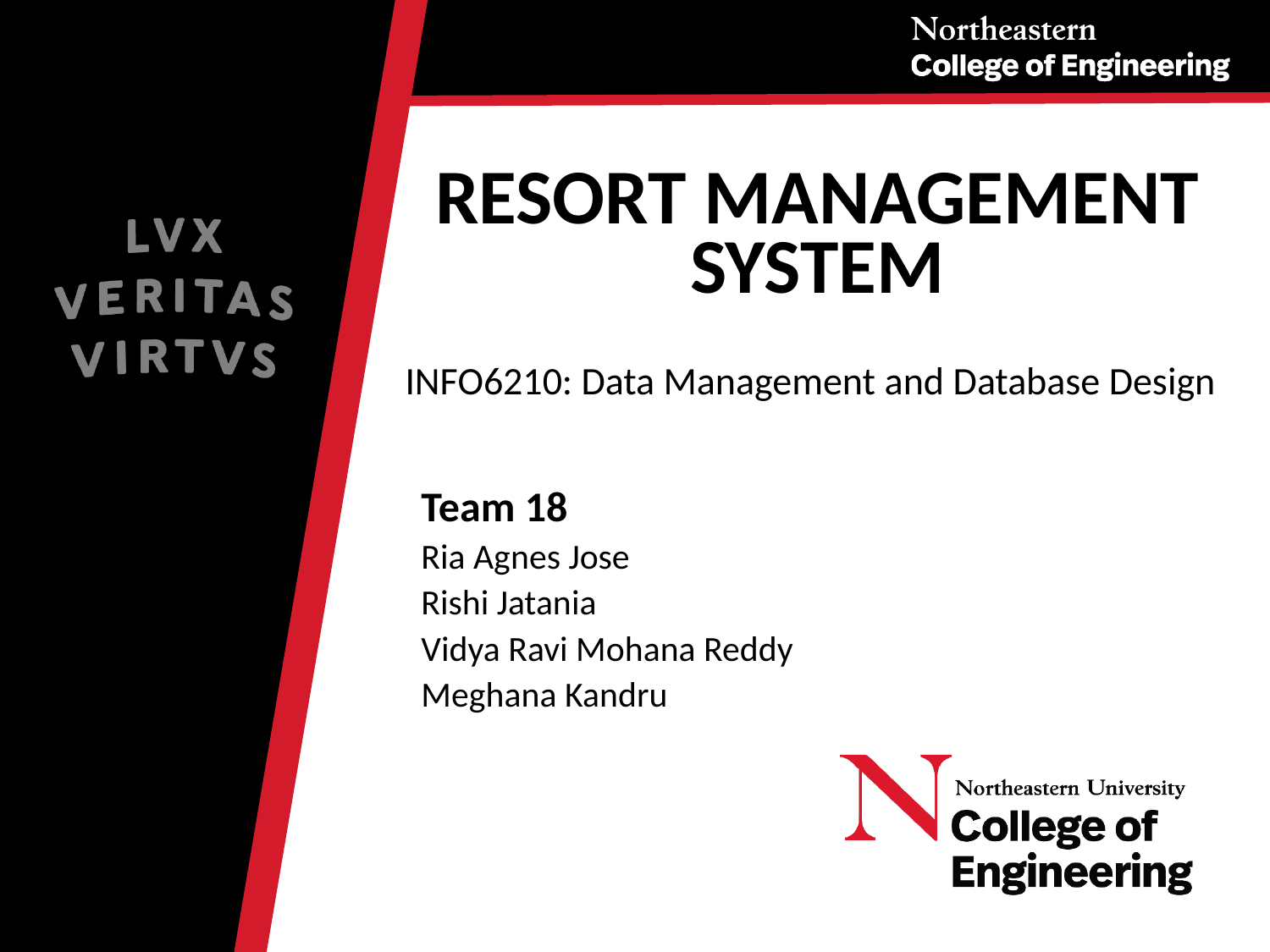

# RESORT MANAGEMENT SYSTEM
INFO6210: Data Management and Database Design

Team 18
Ria Agnes Jose
Rishi Jatania
Vidya Ravi Mohana Reddy
Meghana Kandru